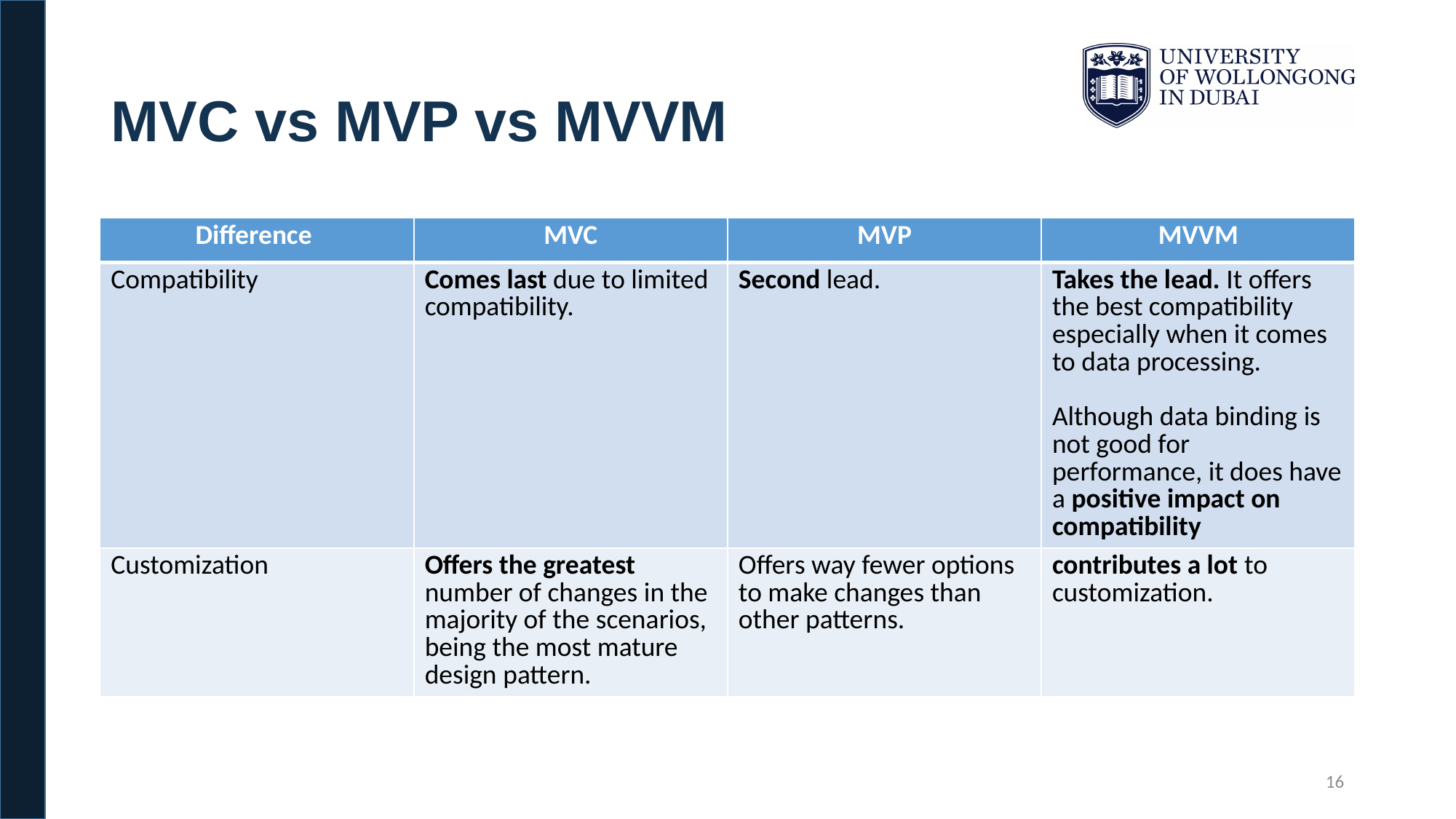

# MVC vs MVP vs MVVM
| Difference | MVC | MVP | MVVM |
| --- | --- | --- | --- |
| Compatibility | Comes last due to limited compatibility. | Second lead. | Takes the lead. It offers the best compatibility especially when it comes to data processing. Although data binding is not good for performance, it does have a positive impact on compatibility |
| Customization | Offers the greatest number of changes in the majority of the scenarios, being the most mature design pattern. | Offers way fewer options to make changes than other patterns. | contributes a lot to customization. |
16